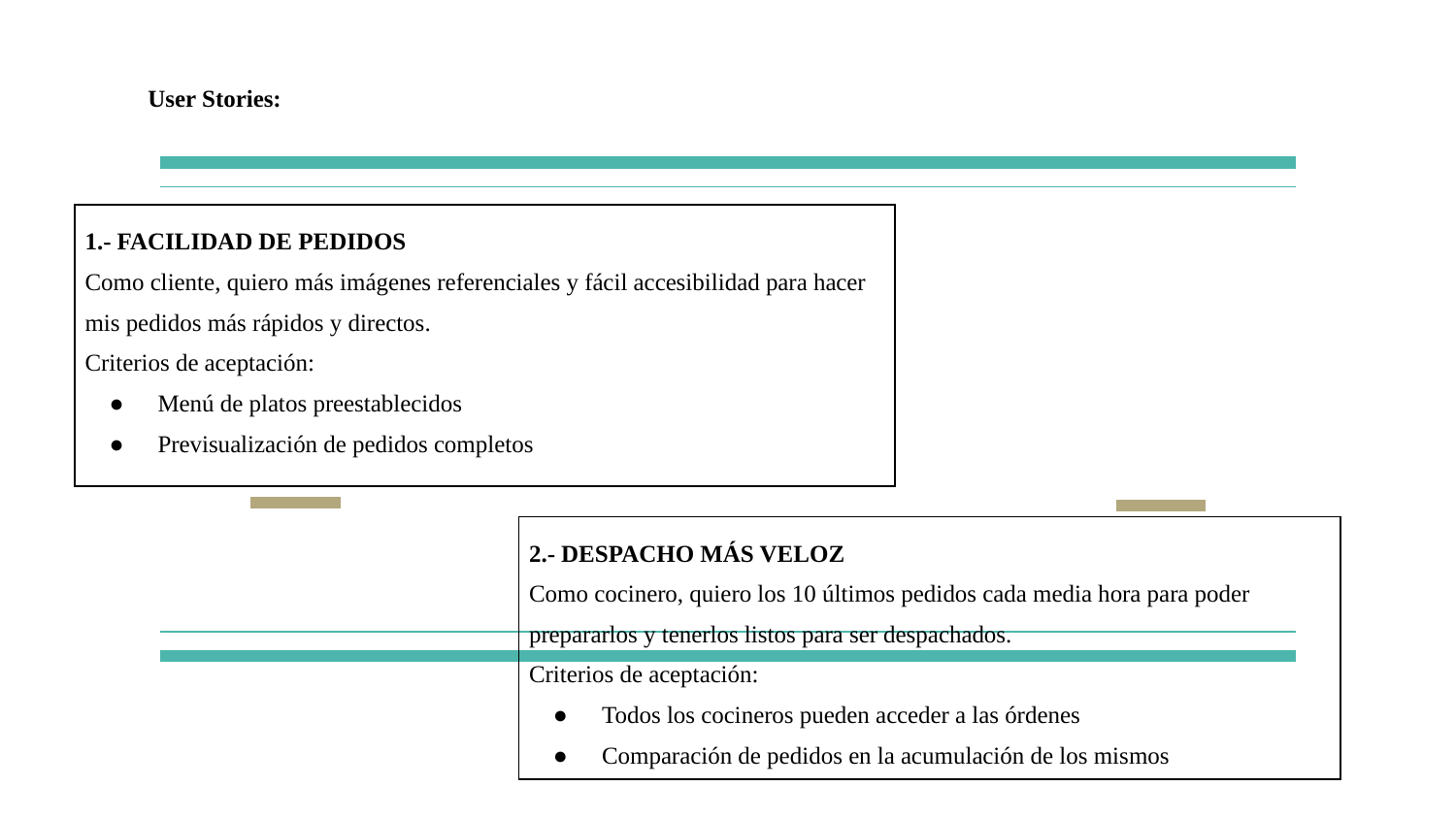

User Stories:
| 1.- FACILIDAD DE PEDIDOS Como cliente, quiero más imágenes referenciales y fácil accesibilidad para hacer mis pedidos más rápidos y directos. Criterios de aceptación: Menú de platos preestablecidos Previsualización de pedidos completos |
| --- |
| 2.- DESPACHO MÁS VELOZ Como cocinero, quiero los 10 últimos pedidos cada media hora para poder prepararlos y tenerlos listos para ser despachados. Criterios de aceptación: Todos los cocineros pueden acceder a las órdenes Comparación de pedidos en la acumulación de los mismos |
| --- |